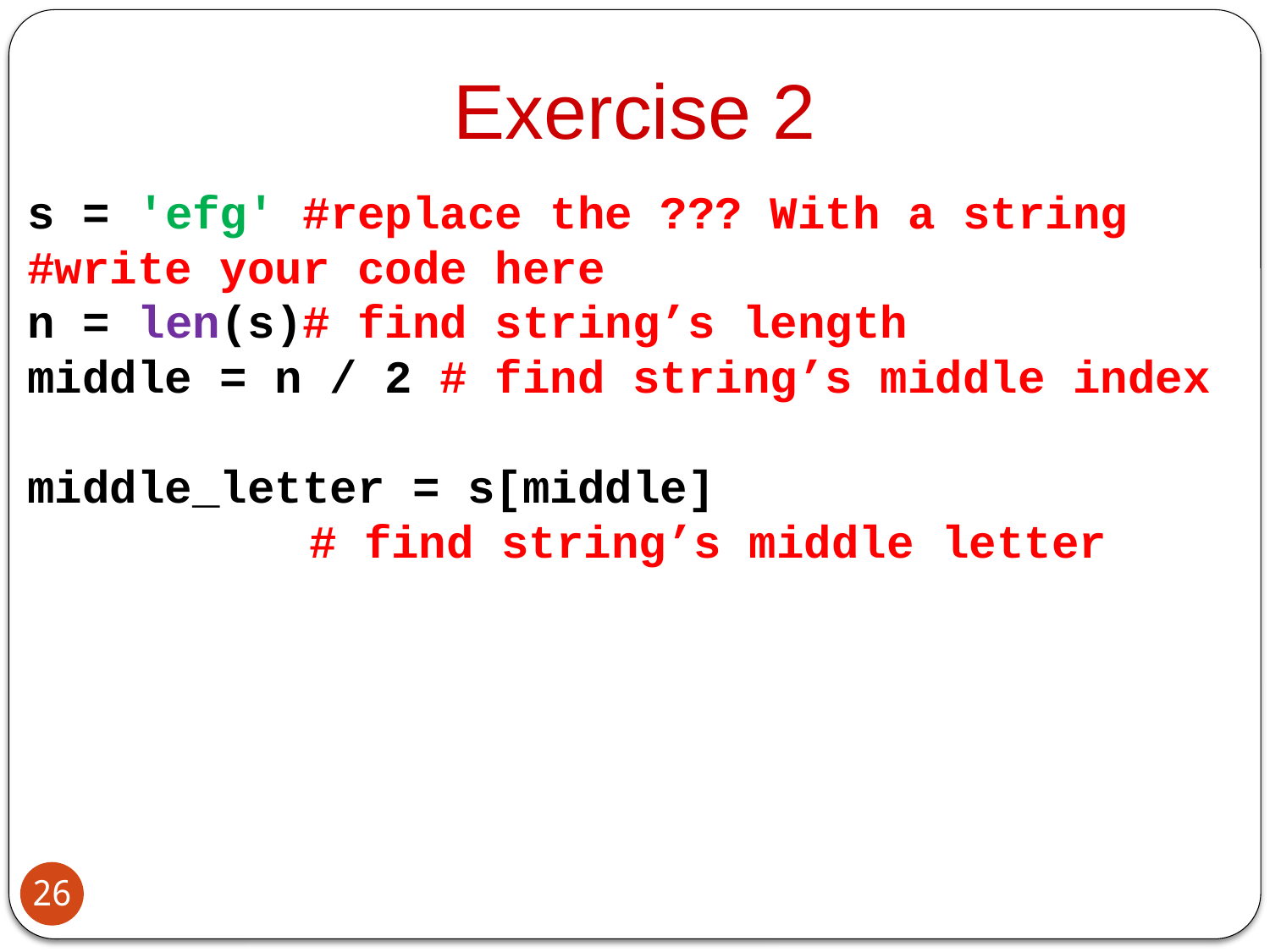

Exercise 2
s = 'efg' #replace the ??? With a string
#write your code here
n = len(s)# find string’s length
middle = n / 2 # find string’s middle index

middle_letter = s[middle]
		 # find string’s middle letter
		 s[middle+1:len(s)]
26